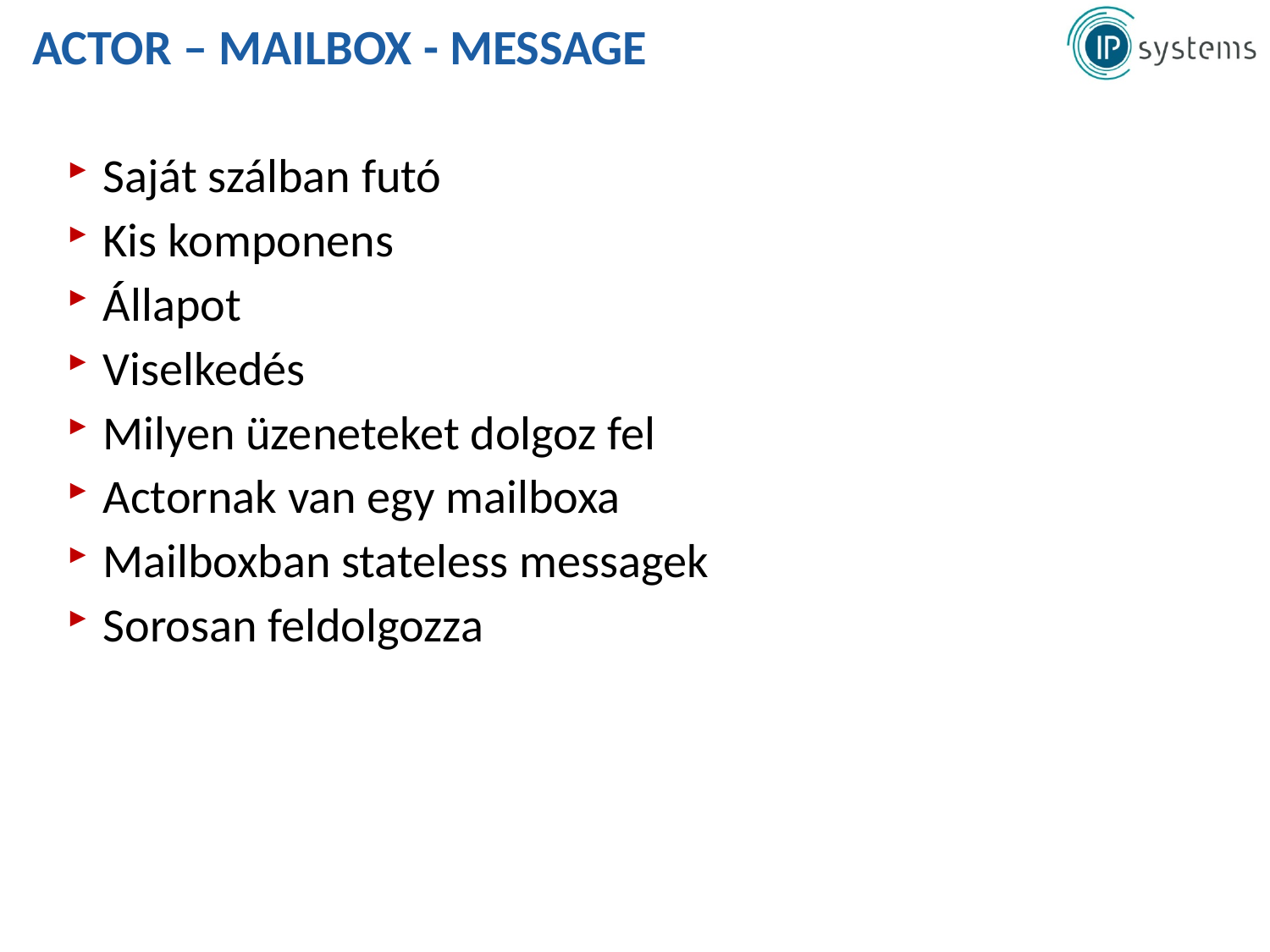

# Actor – Mailbox - Message
Saját szálban futó
Kis komponens
Állapot
Viselkedés
Milyen üzeneteket dolgoz fel
Actornak van egy mailboxa
Mailboxban stateless messagek
Sorosan feldolgozza